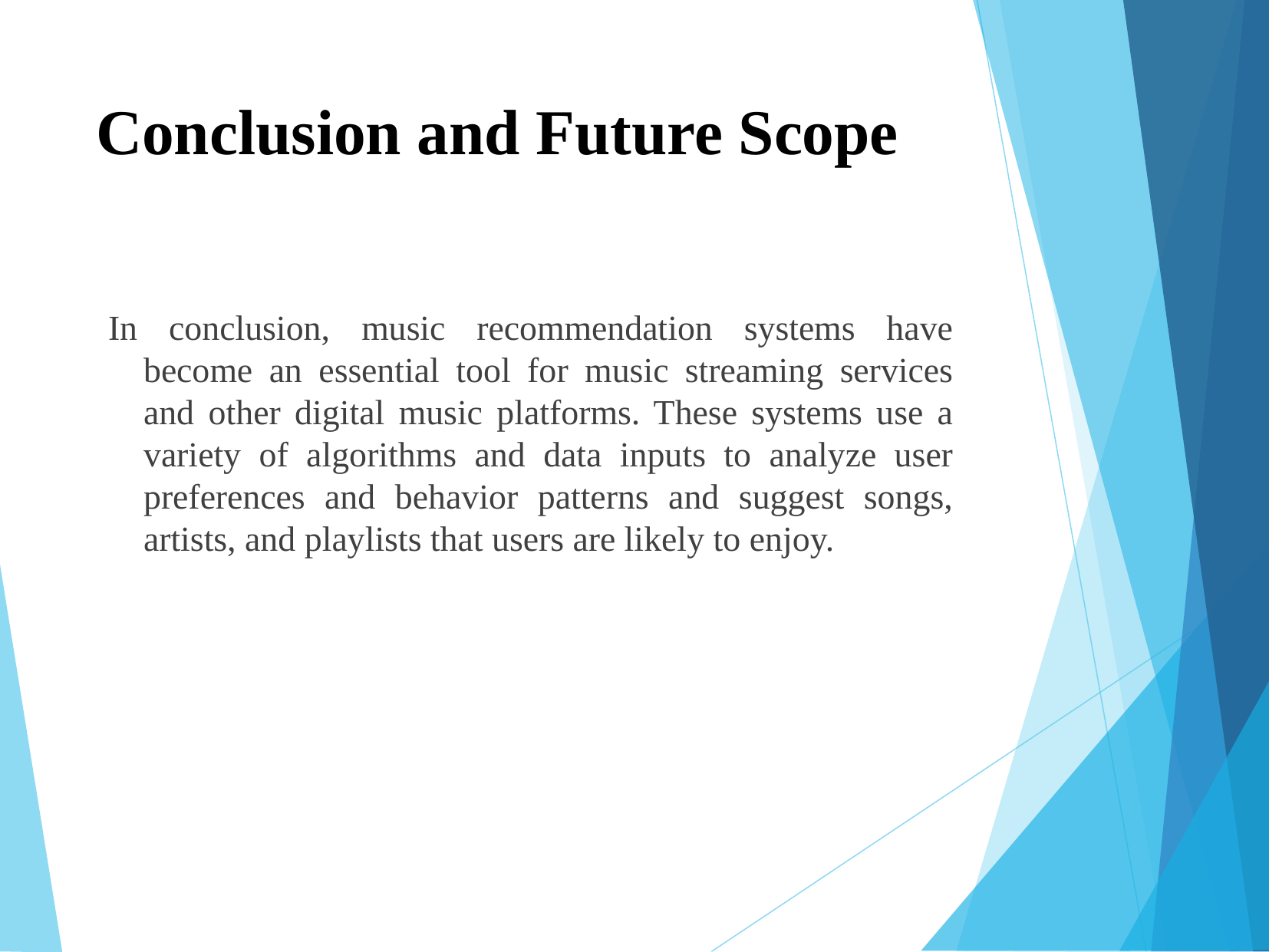

# Conclusion and Future Scope
In conclusion, music recommendation systems have become an essential tool for music streaming services and other digital music platforms. These systems use a variety of algorithms and data inputs to analyze user preferences and behavior patterns and suggest songs, artists, and playlists that users are likely to enjoy.